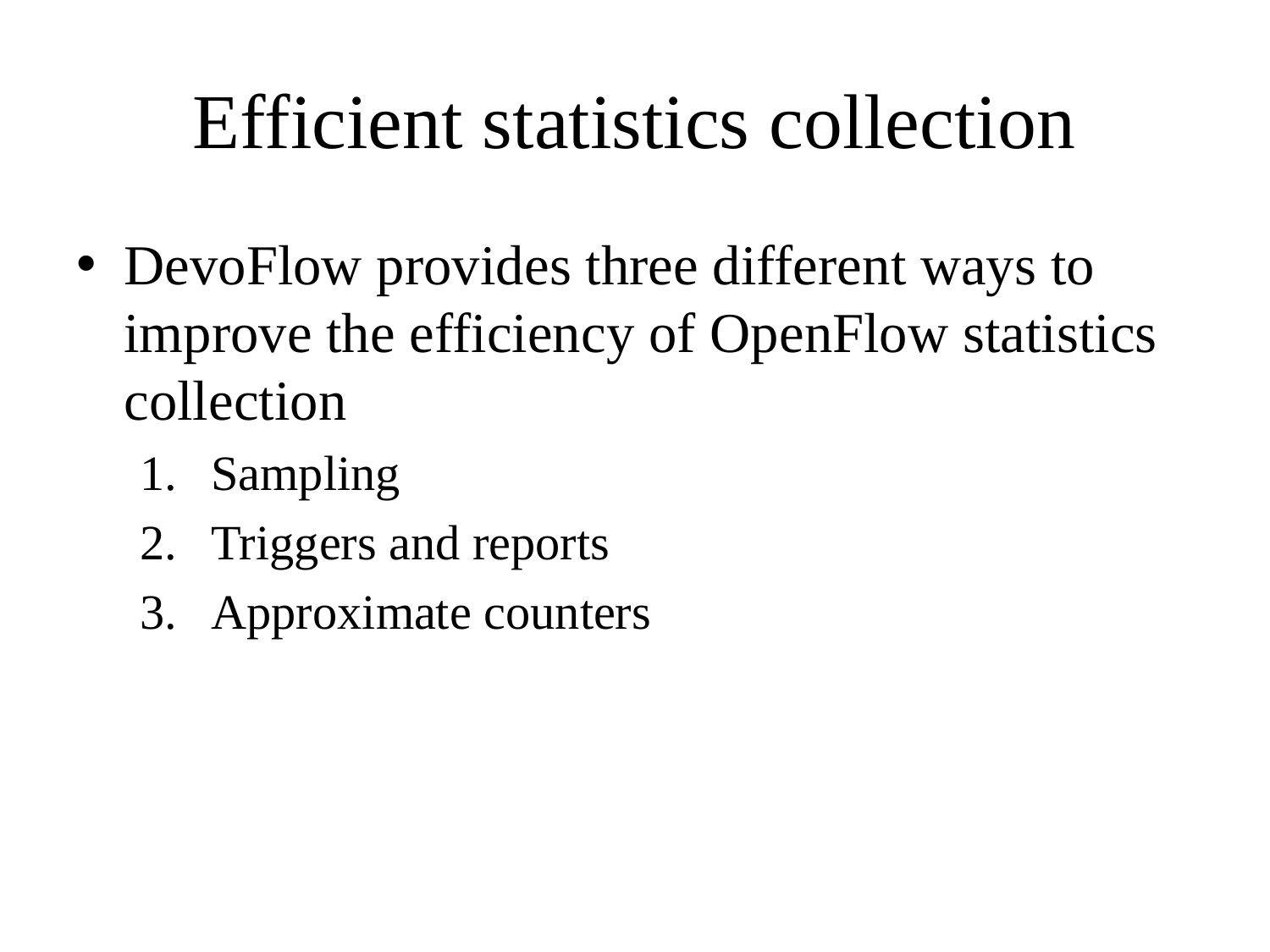

# Efficient statistics collection
DevoFlow provides three different ways to improve the efficiency of OpenFlow statistics collection
Sampling
Triggers and reports
Approximate counters